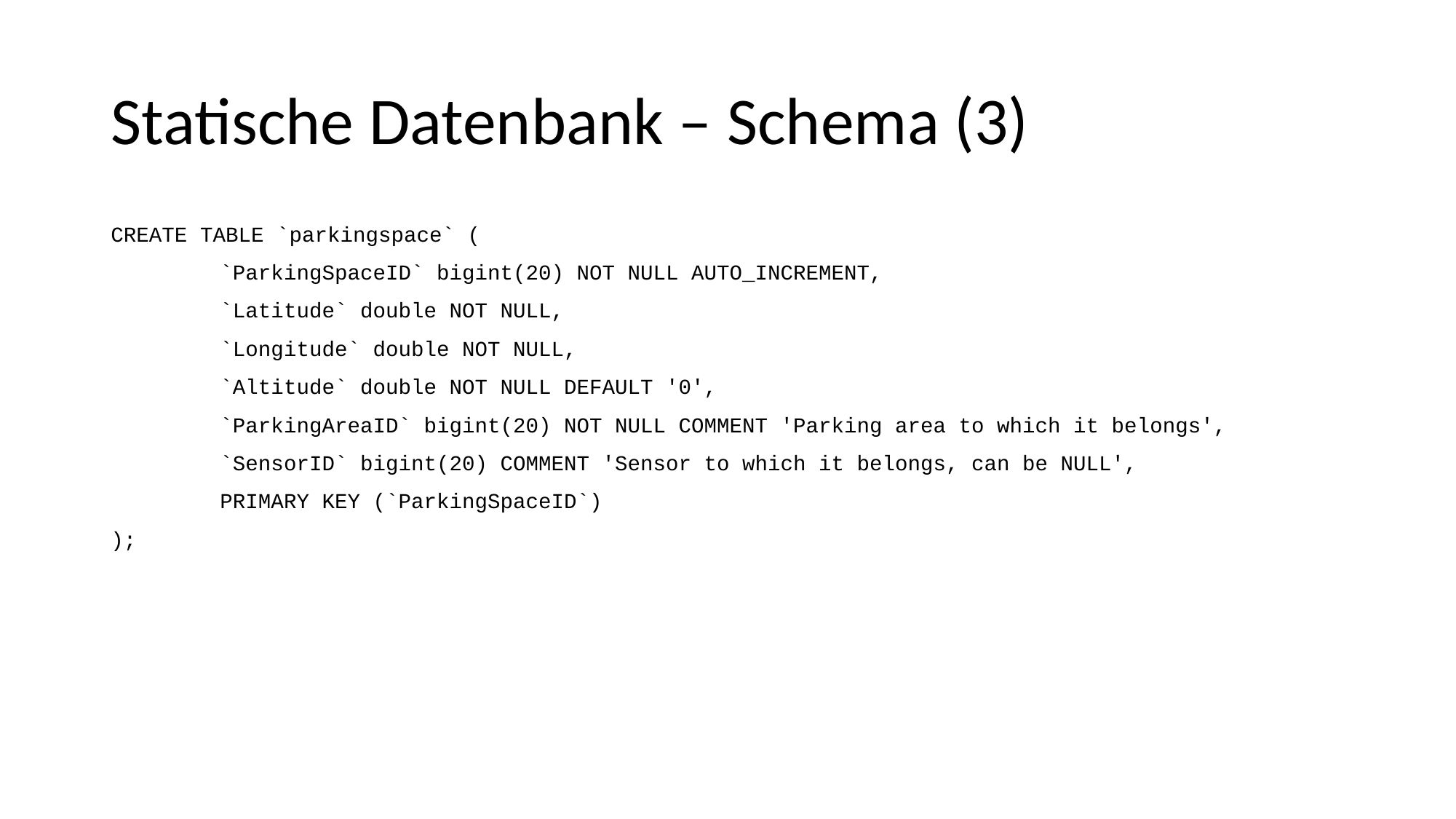

# Statische Datenbank – Schema (3)
CREATE TABLE `parkingspace` (
	`ParkingSpaceID` bigint(20) NOT NULL AUTO_INCREMENT,
	`Latitude` double NOT NULL,
	`Longitude` double NOT NULL,
	`Altitude` double NOT NULL DEFAULT '0',
	`ParkingAreaID` bigint(20) NOT NULL COMMENT 'Parking area to which it belongs',
	`SensorID` bigint(20) COMMENT 'Sensor to which it belongs, can be NULL',
	PRIMARY KEY (`ParkingSpaceID`)
);